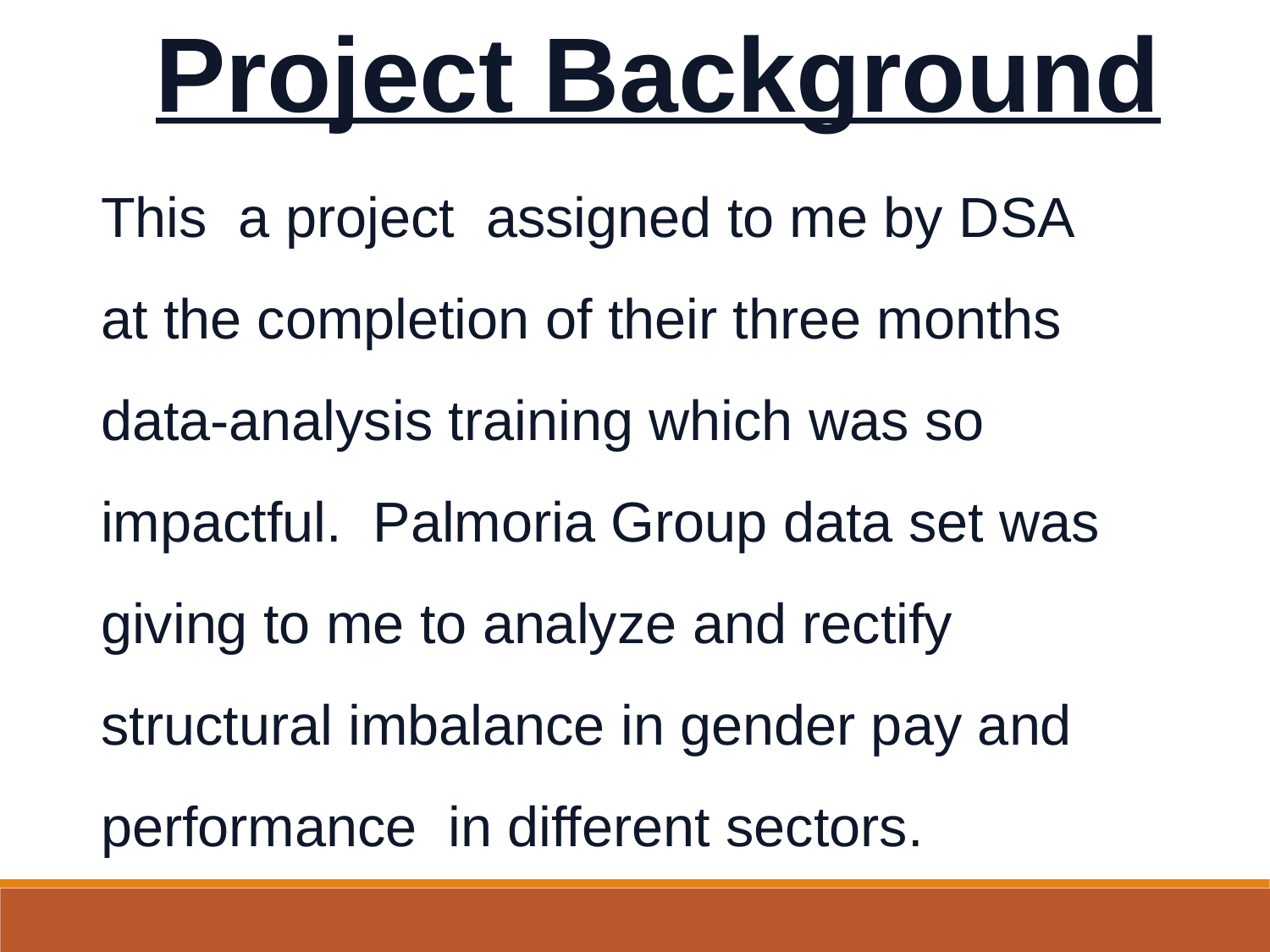

Project Background
This  a project  assigned to me by DSA at the completion of their three months data-analysis training which was so impactful.  Palmoria Group data set was giving to me to analyze and rectify structural imbalance in gender pay and performance  in different sectors.